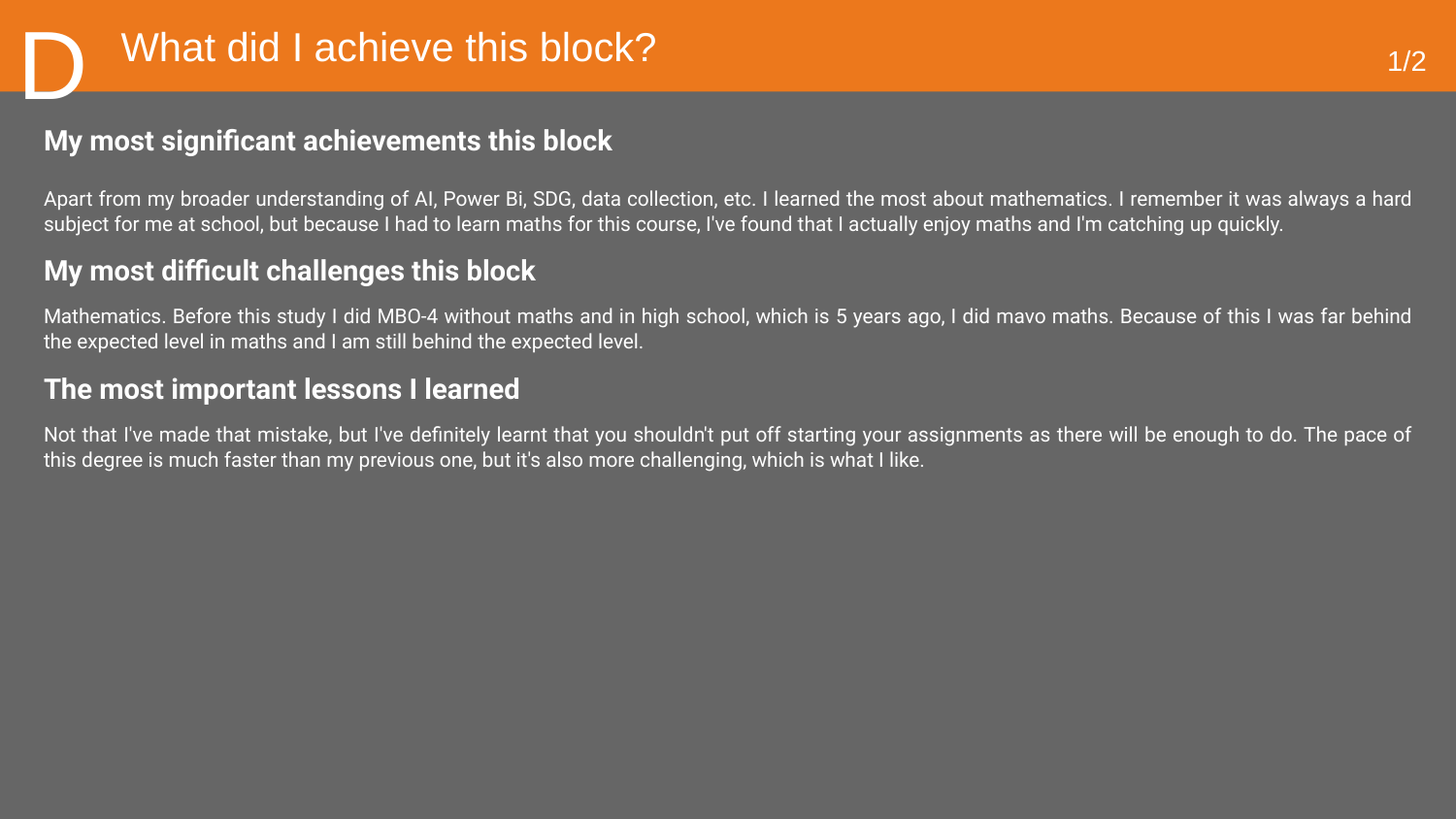

# What did I achieve this block?
1/2
D
My most significant achievements this block
Apart from my broader understanding of AI, Power Bi, SDG, data collection, etc. I learned the most about mathematics. I remember it was always a hard subject for me at school, but because I had to learn maths for this course, I've found that I actually enjoy maths and I'm catching up quickly.
My most difficult challenges this block
Mathematics. Before this study I did MBO-4 without maths and in high school, which is 5 years ago, I did mavo maths. Because of this I was far behind the expected level in maths and I am still behind the expected level.
The most important lessons I learned
Not that I've made that mistake, but I've definitely learnt that you shouldn't put off starting your assignments as there will be enough to do. The pace of this degree is much faster than my previous one, but it's also more challenging, which is what I like.